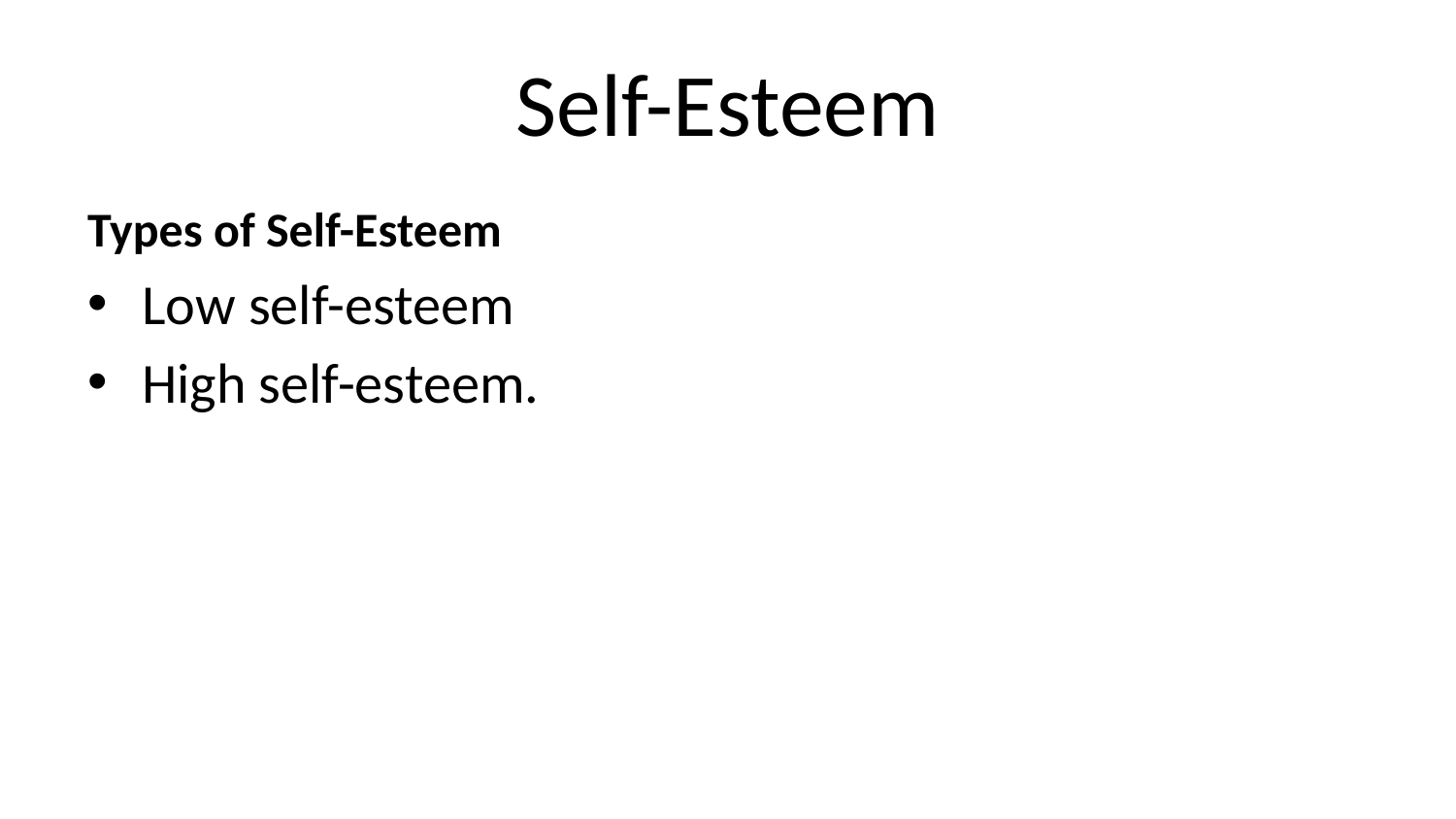

# Self-Esteem
Types of Self-Esteem
Low self-esteem
High self-esteem.